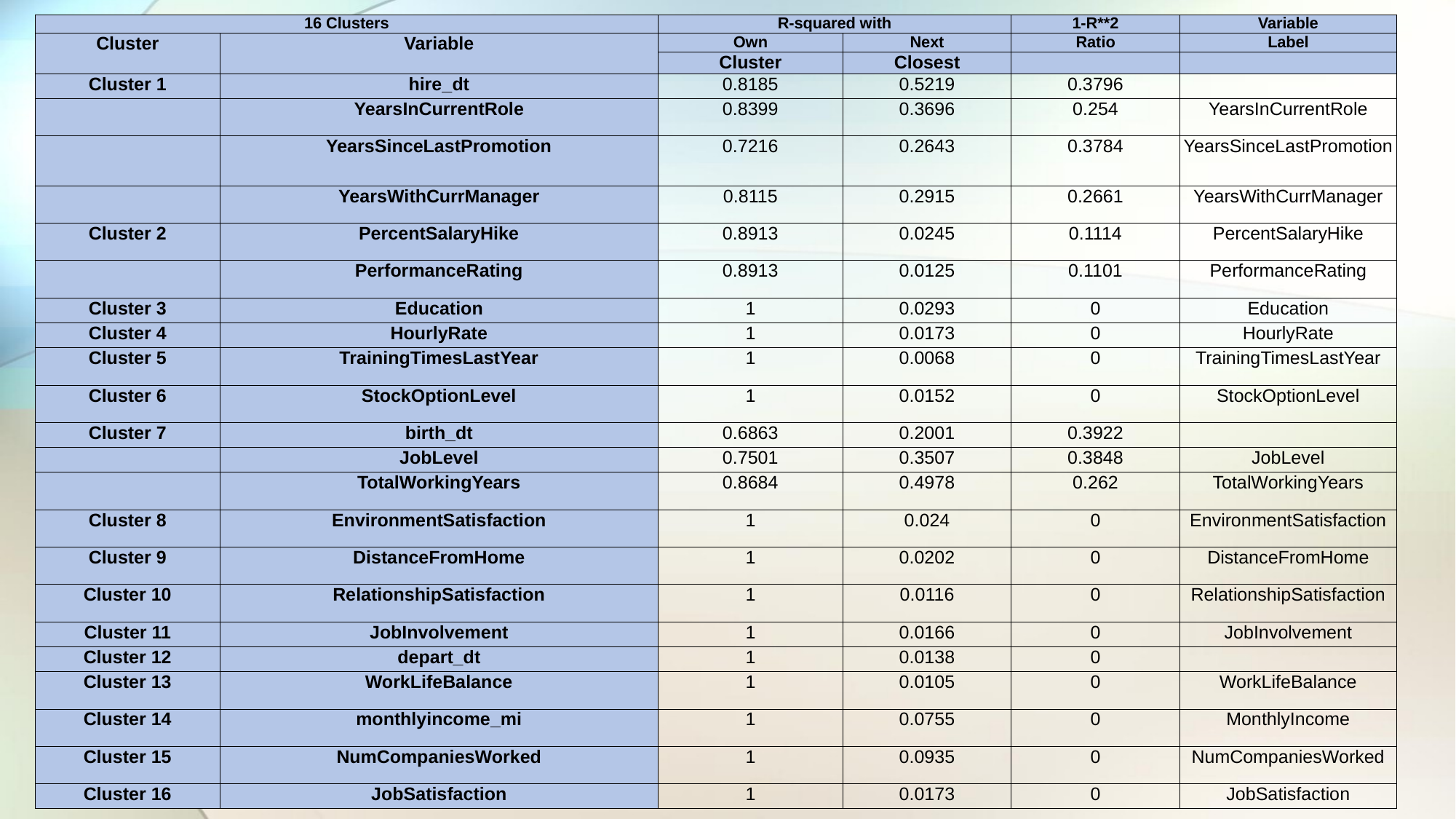

| 16 Clusters |  | R-squared with |  | 1-R\*\*2 | Variable |
| --- | --- | --- | --- | --- | --- |
| Cluster | Variable | Own | Next | Ratio | Label |
|  |  | Cluster | Closest |  |  |
| Cluster 1 | hire\_dt | 0.8185 | 0.5219 | 0.3796 |  |
|  | YearsInCurrentRole | 0.8399 | 0.3696 | 0.254 | YearsInCurrentRole |
|  | YearsSinceLastPromotion | 0.7216 | 0.2643 | 0.3784 | YearsSinceLastPromotion |
|  | YearsWithCurrManager | 0.8115 | 0.2915 | 0.2661 | YearsWithCurrManager |
| Cluster 2 | PercentSalaryHike | 0.8913 | 0.0245 | 0.1114 | PercentSalaryHike |
|  | PerformanceRating | 0.8913 | 0.0125 | 0.1101 | PerformanceRating |
| Cluster 3 | Education | 1 | 0.0293 | 0 | Education |
| Cluster 4 | HourlyRate | 1 | 0.0173 | 0 | HourlyRate |
| Cluster 5 | TrainingTimesLastYear | 1 | 0.0068 | 0 | TrainingTimesLastYear |
| Cluster 6 | StockOptionLevel | 1 | 0.0152 | 0 | StockOptionLevel |
| Cluster 7 | birth\_dt | 0.6863 | 0.2001 | 0.3922 |  |
|  | JobLevel | 0.7501 | 0.3507 | 0.3848 | JobLevel |
|  | TotalWorkingYears | 0.8684 | 0.4978 | 0.262 | TotalWorkingYears |
| Cluster 8 | EnvironmentSatisfaction | 1 | 0.024 | 0 | EnvironmentSatisfaction |
| Cluster 9 | DistanceFromHome | 1 | 0.0202 | 0 | DistanceFromHome |
| Cluster 10 | RelationshipSatisfaction | 1 | 0.0116 | 0 | RelationshipSatisfaction |
| Cluster 11 | JobInvolvement | 1 | 0.0166 | 0 | JobInvolvement |
| Cluster 12 | depart\_dt | 1 | 0.0138 | 0 |  |
| Cluster 13 | WorkLifeBalance | 1 | 0.0105 | 0 | WorkLifeBalance |
| Cluster 14 | monthlyincome\_mi | 1 | 0.0755 | 0 | MonthlyIncome |
| Cluster 15 | NumCompaniesWorked | 1 | 0.0935 | 0 | NumCompaniesWorked |
| Cluster 16 | JobSatisfaction | 1 | 0.0173 | 0 | JobSatisfaction |